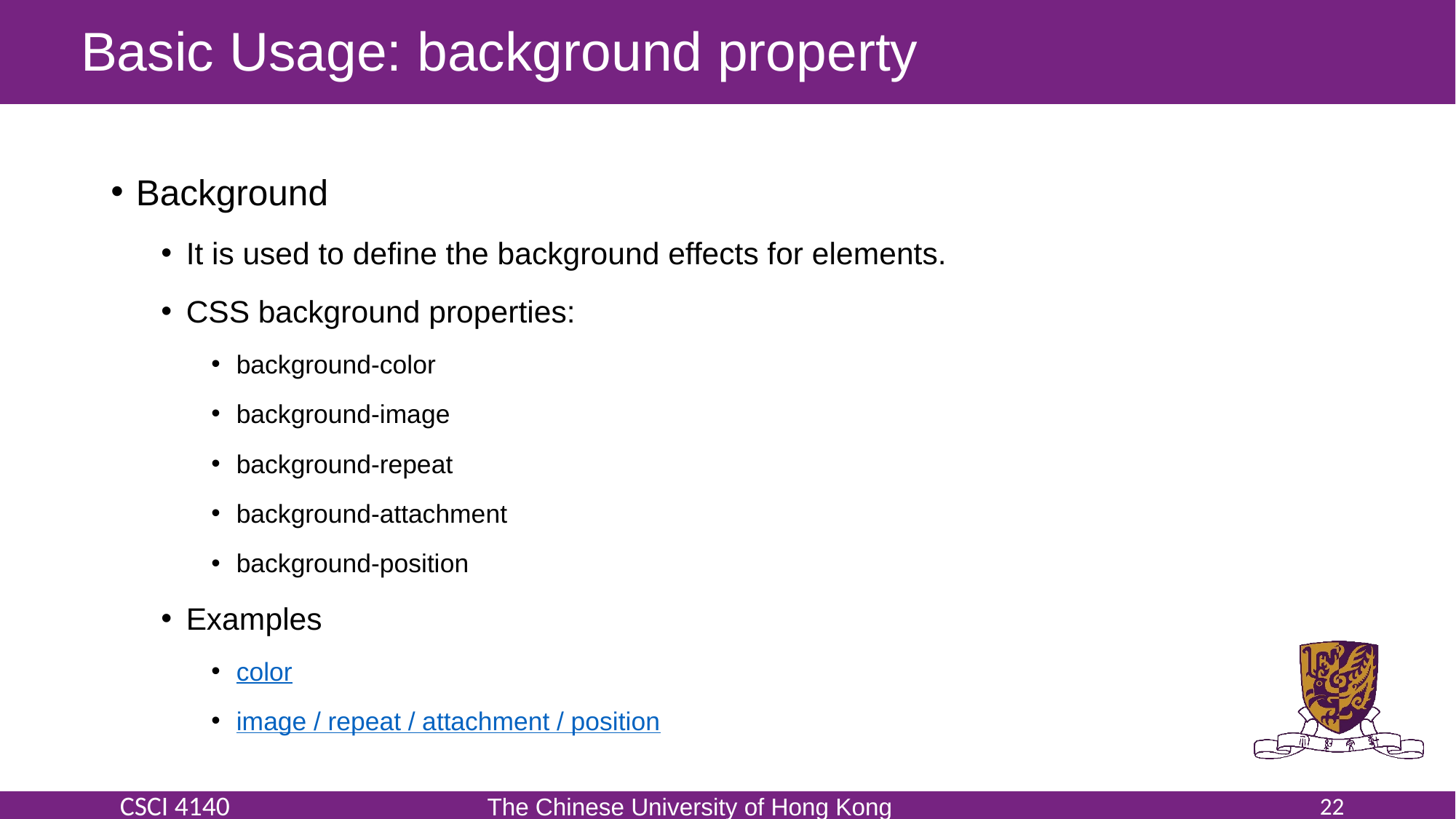

# Basic Usage: background property
Background
It is used to define the background effects for elements.
CSS background properties:
background-color
background-image
background-repeat
background-attachment
background-position
Examples
color
image / repeat / attachment / position
22